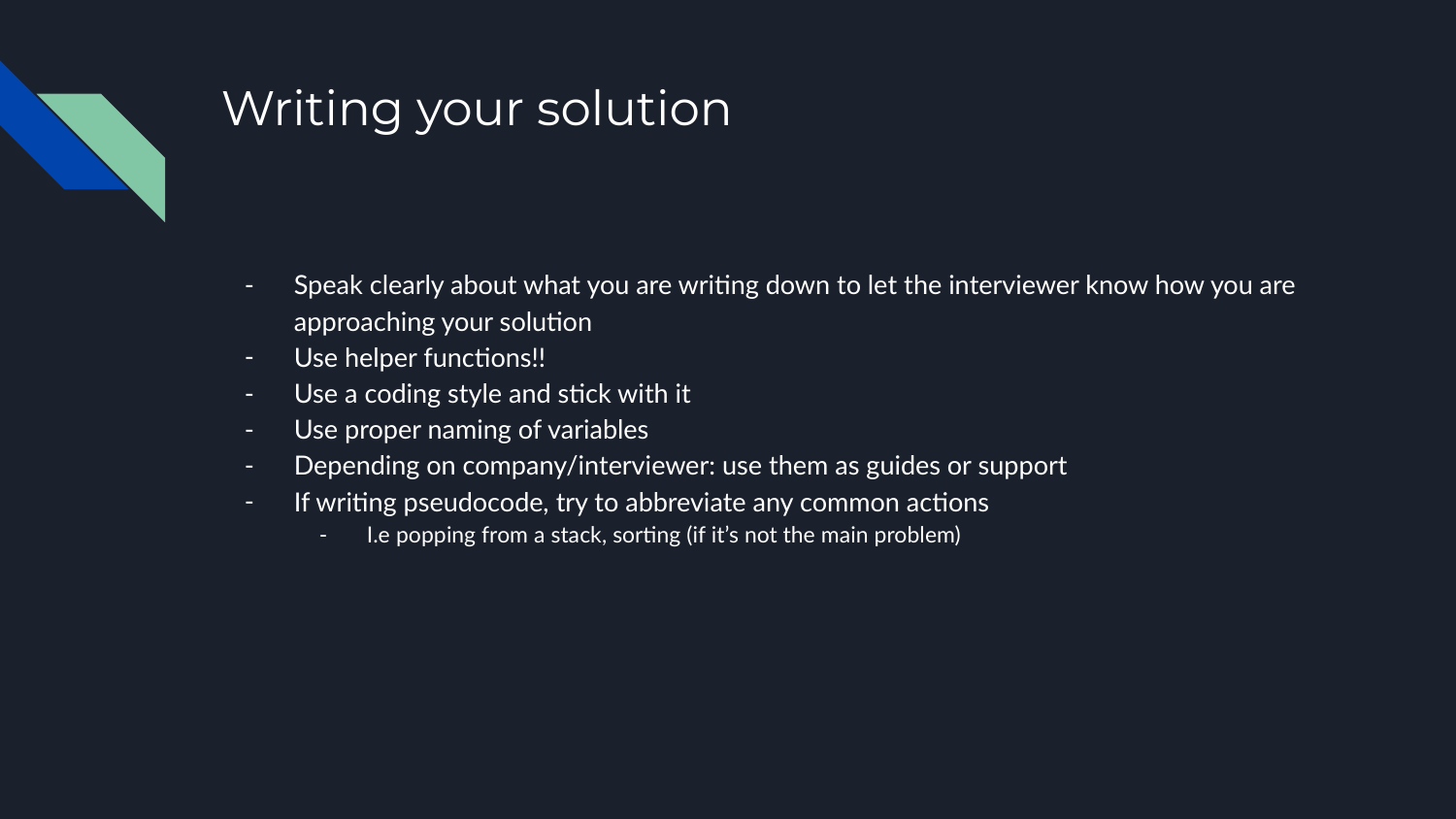

# Writing your solution
Speak clearly about what you are writing down to let the interviewer know how you are approaching your solution
Use helper functions!!
Use a coding style and stick with it
Use proper naming of variables
Depending on company/interviewer: use them as guides or support
If writing pseudocode, try to abbreviate any common actions
I.e popping from a stack, sorting (if it’s not the main problem)